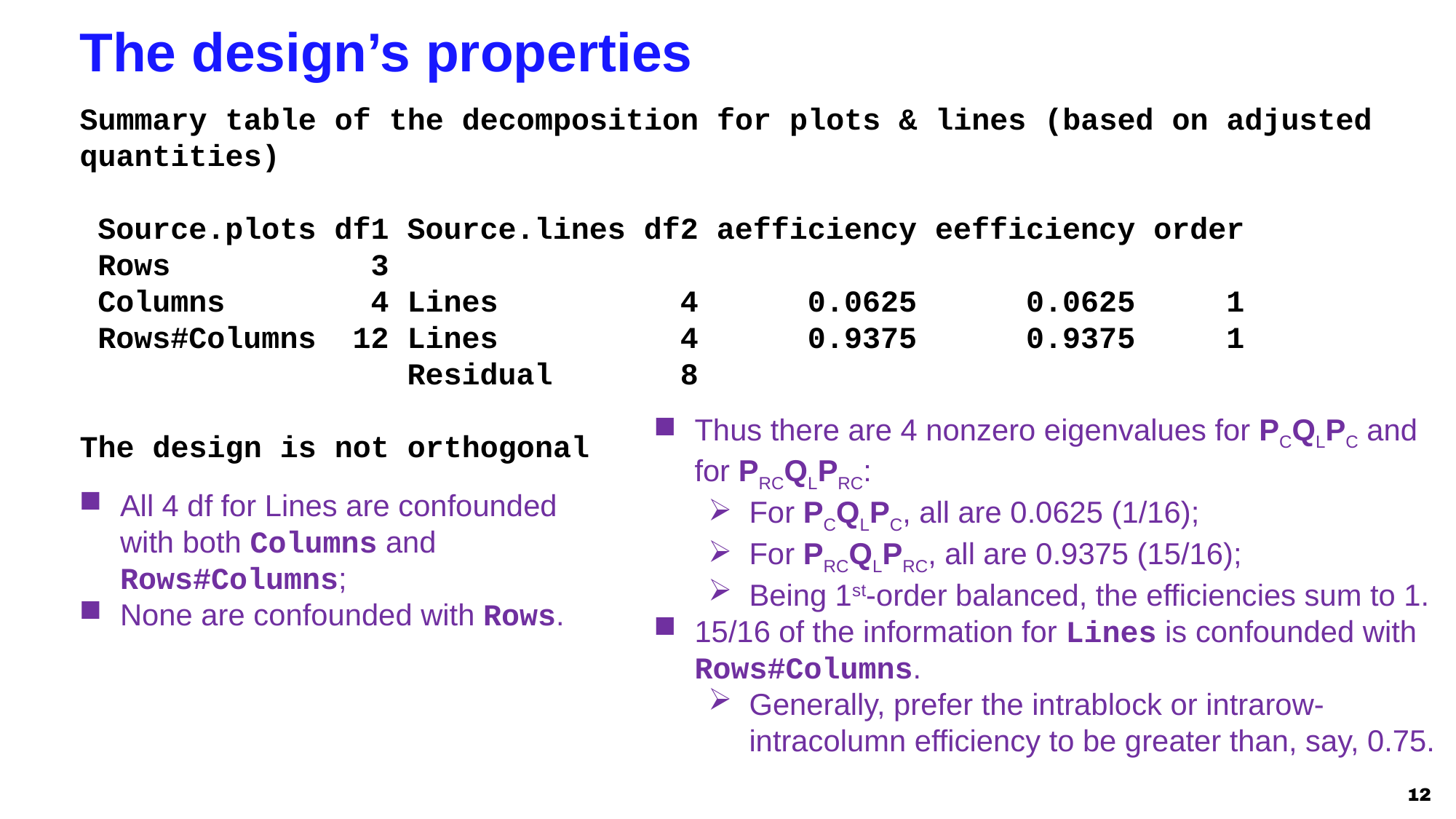

# The design’s properties
Summary table of the decomposition for plots & lines (based on adjusted quantities)

 Source.plots df1 Source.lines df2 aefficiency eefficiency order
 Rows           3
 Columns        4 Lines          4      0.0625      0.0625     1
 Rows#Columns  12 Lines          4      0.9375      0.9375     1
                  Residual       8

The design is not orthogonal

Thus there are 4 nonzero eigenvalues for PCQLPC and for PRCQLPRC:
For PCQLPC, all are 0.0625 (1/16);
For PRCQLPRC, all are 0.9375 (15/16);
Being 1st-order balanced, the efficiencies sum to 1.
15/16 of the information for Lines is confounded with Rows#Columns.
Generally, prefer the intrablock or intrarow-intracolumn efficiency to be greater than, say, 0.75.
All 4 df for Lines are confounded with both Columns and Rows#Columns;
None are confounded with Rows.
12